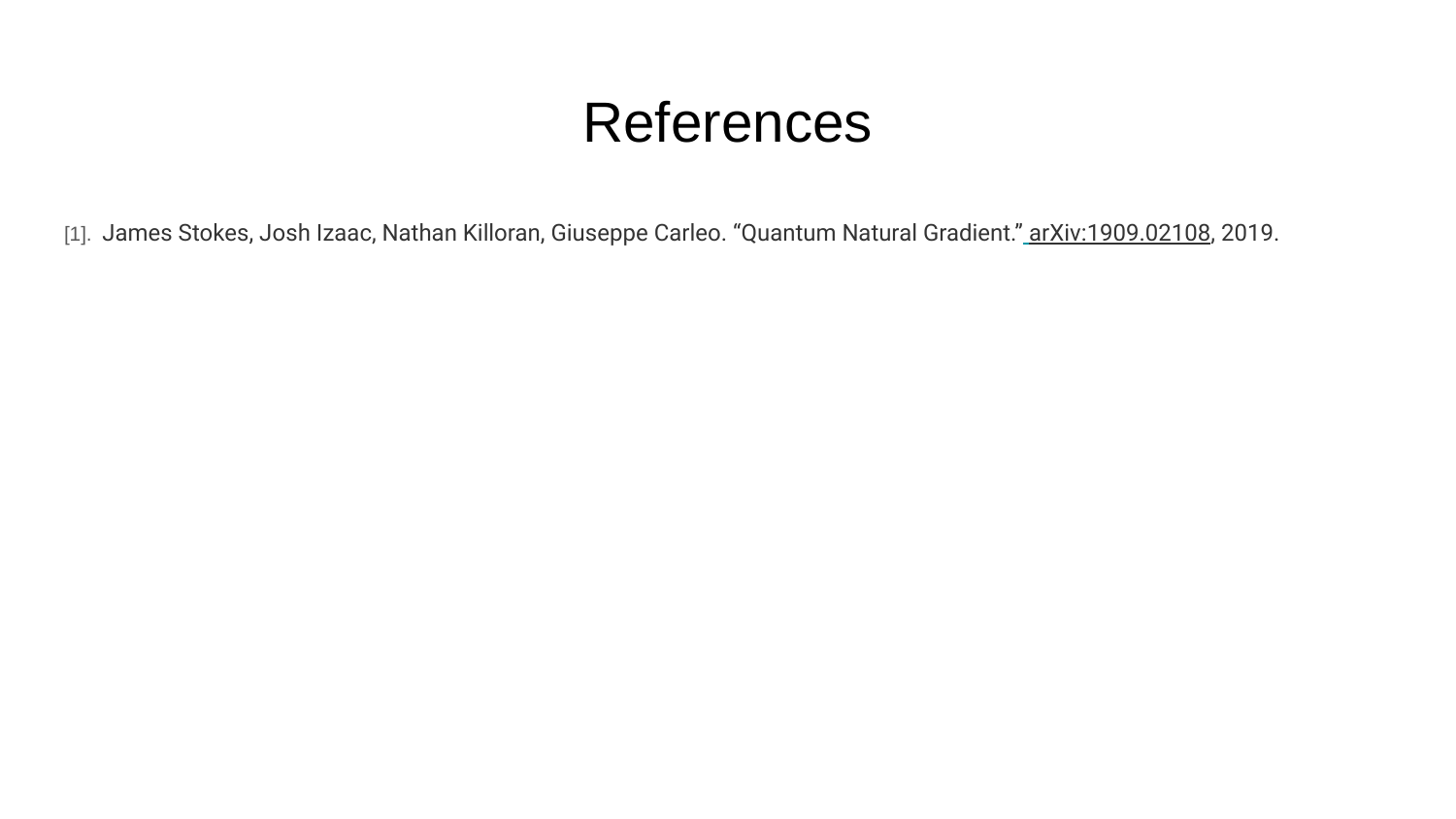

# References
[1]. James Stokes, Josh Izaac, Nathan Killoran, Giuseppe Carleo. “Quantum Natural Gradient.” arXiv:1909.02108, 2019.